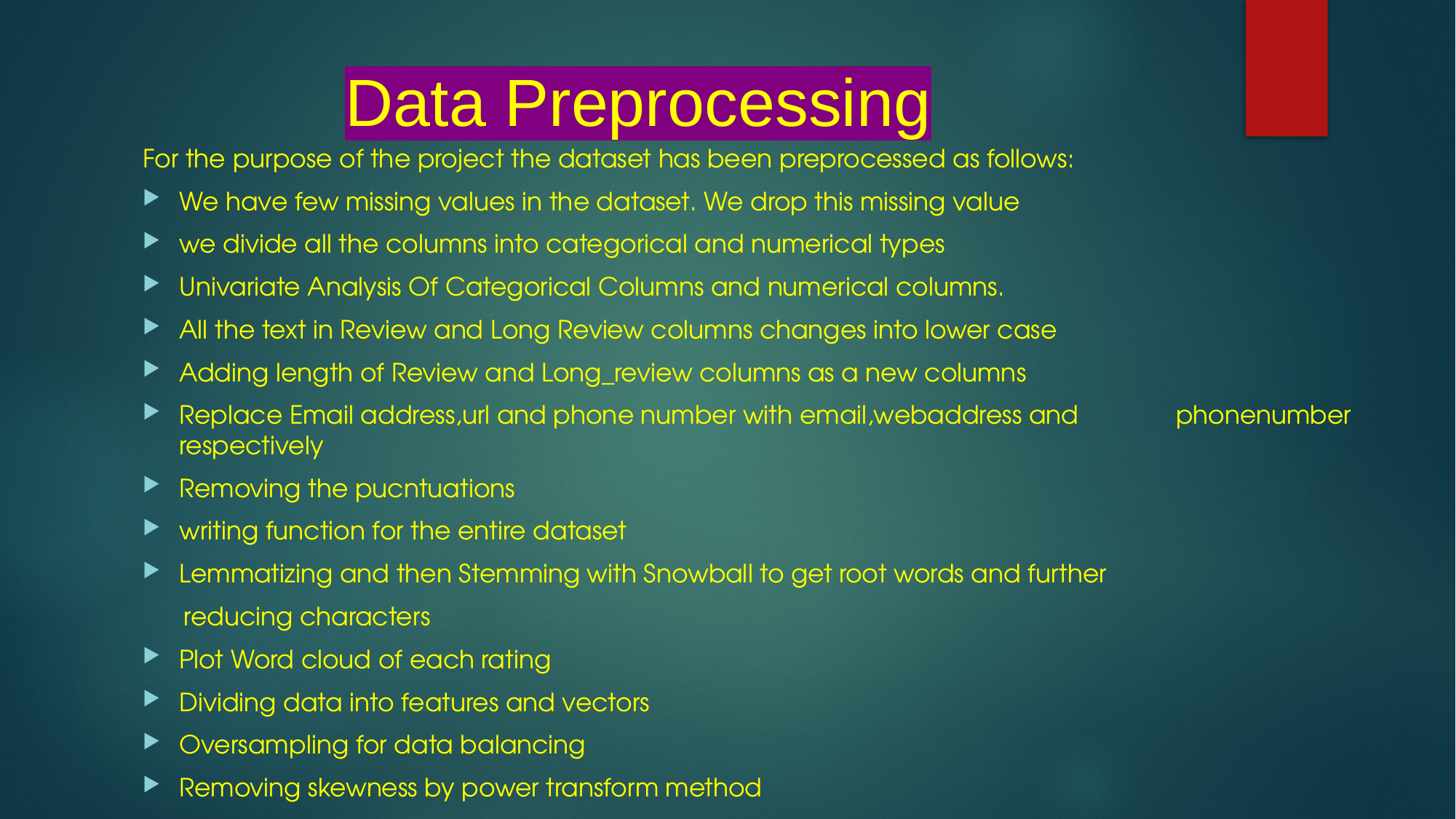

# Data Preprocessing
For the purpose of the project the dataset has been preprocessed as follows:
We have few missing values in the dataset. We drop this missing value
we divide all the columns into categorical and numerical types
Univariate Analysis Of Categorical Columns and numerical columns.
All the text in Review and Long Review columns changes into lower case
Adding length of Review and Long_review columns as a new columns
Replace Email address,url and phone number with email,webaddress and 	phonenumber respectively
Removing the pucntuations
writing function for the entire dataset
Lemmatizing and then Stemming with Snowball to get root words and further
      reducing characters
Plot Word cloud of each rating
Dividing data into features and vectors
Oversampling for data balancing
Removing skewness by power transform method